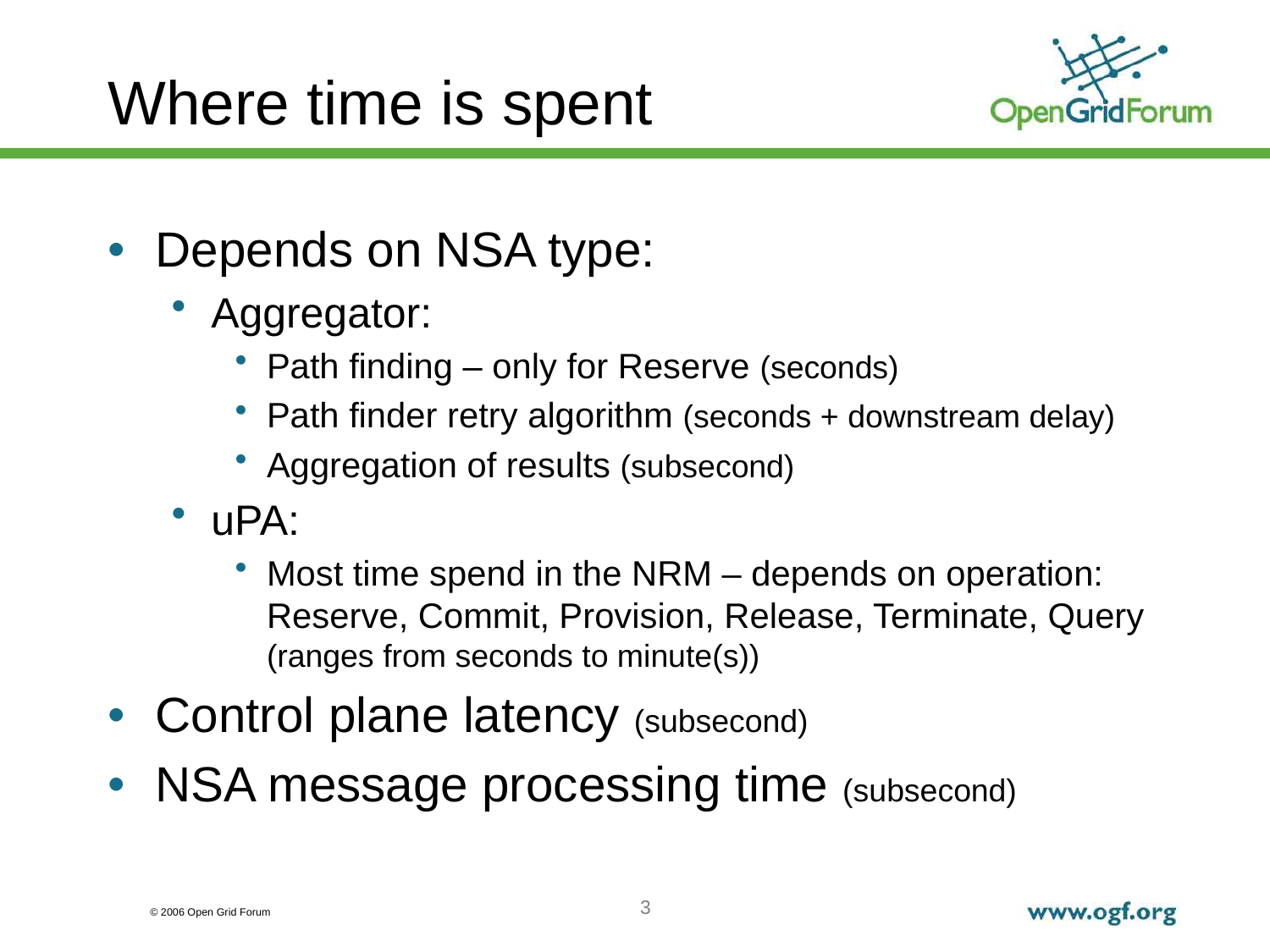

# Where time is spent
Depends on NSA type:
Aggregator:
Path finding – only for Reserve (seconds)
Path finder retry algorithm (seconds + downstream delay)
Aggregation of results (subsecond)
uPA:
Most time spend in the NRM – depends on operation: Reserve, Commit, Provision, Release, Terminate, Query (ranges from seconds to minute(s))
Control plane latency (subsecond)
NSA message processing time (subsecond)
3